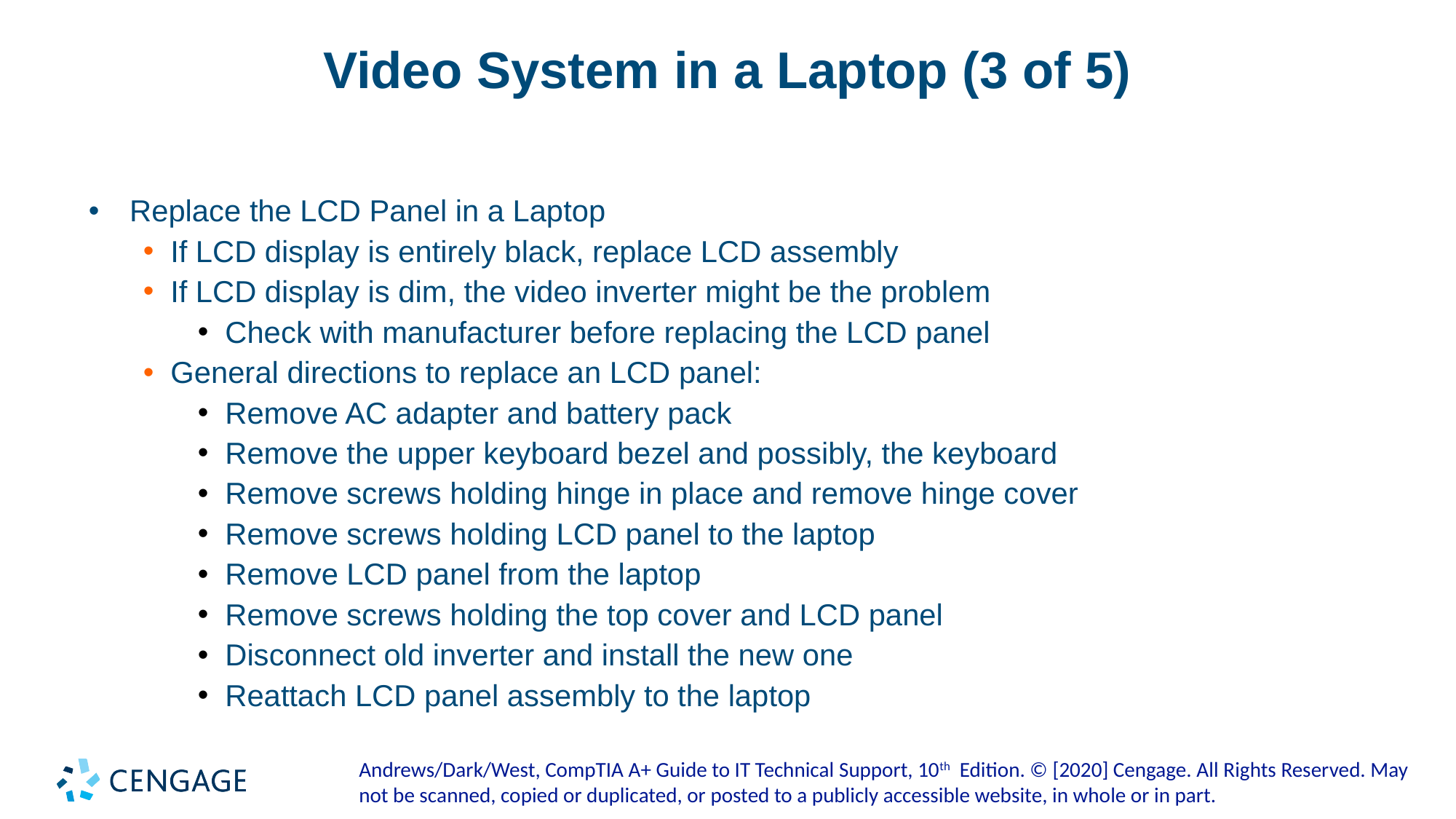

# Video System in a Laptop (3 of 5)
Replace the LCD Panel in a Laptop
If LCD display is entirely black, replace LCD assembly
If LCD display is dim, the video inverter might be the problem
Check with manufacturer before replacing the LCD panel
General directions to replace an LCD panel:
Remove AC adapter and battery pack
Remove the upper keyboard bezel and possibly, the keyboard
Remove screws holding hinge in place and remove hinge cover
Remove screws holding LCD panel to the laptop
Remove LCD panel from the laptop
Remove screws holding the top cover and LCD panel
Disconnect old inverter and install the new one
Reattach LCD panel assembly to the laptop